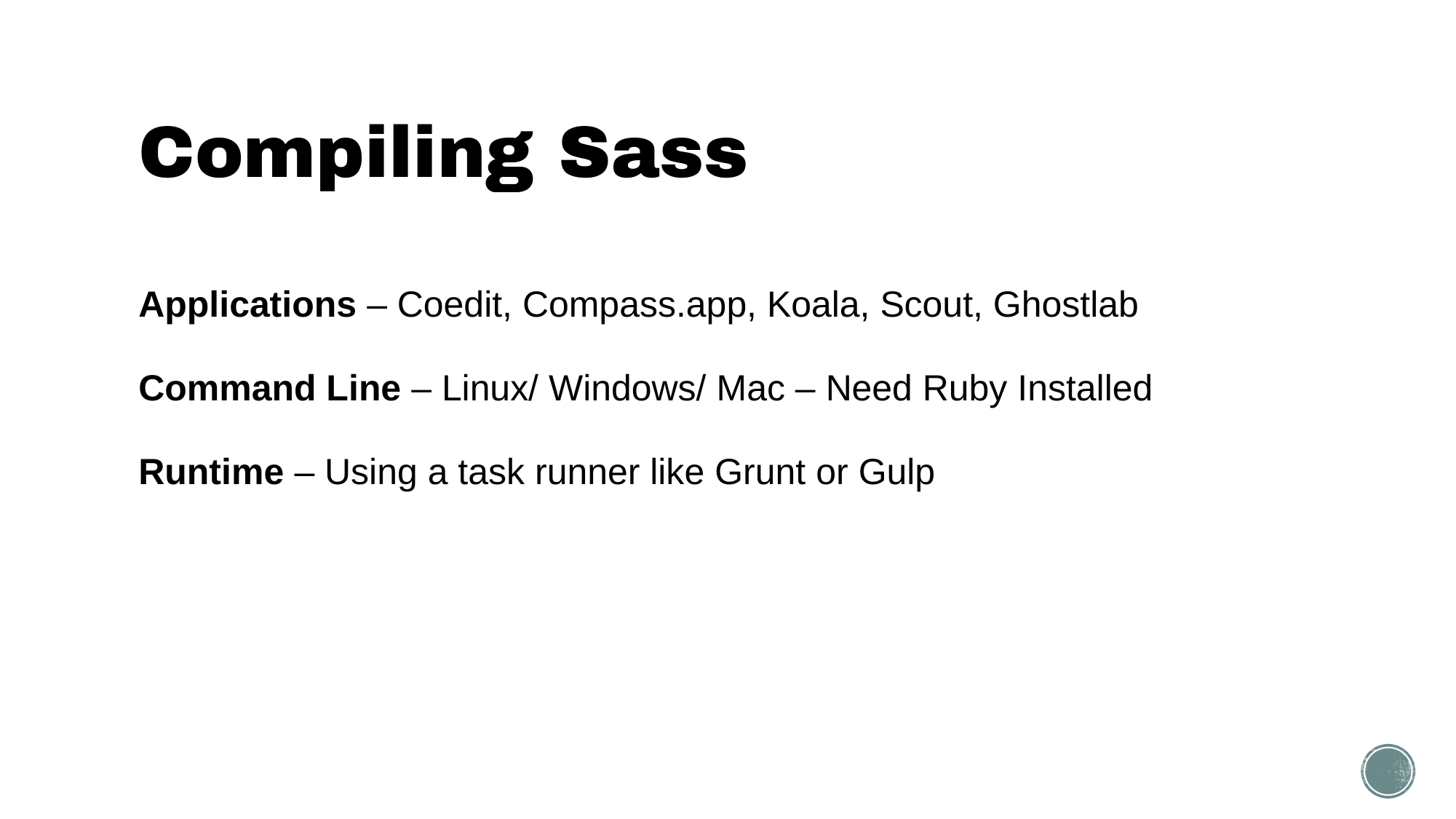

# Compiling Sass
Applications – Coedit, Compass.app, Koala, Scout, Ghostlab
Command Line – Linux/ Windows/ Mac – Need Ruby Installed
Runtime – Using a task runner like Grunt or Gulp